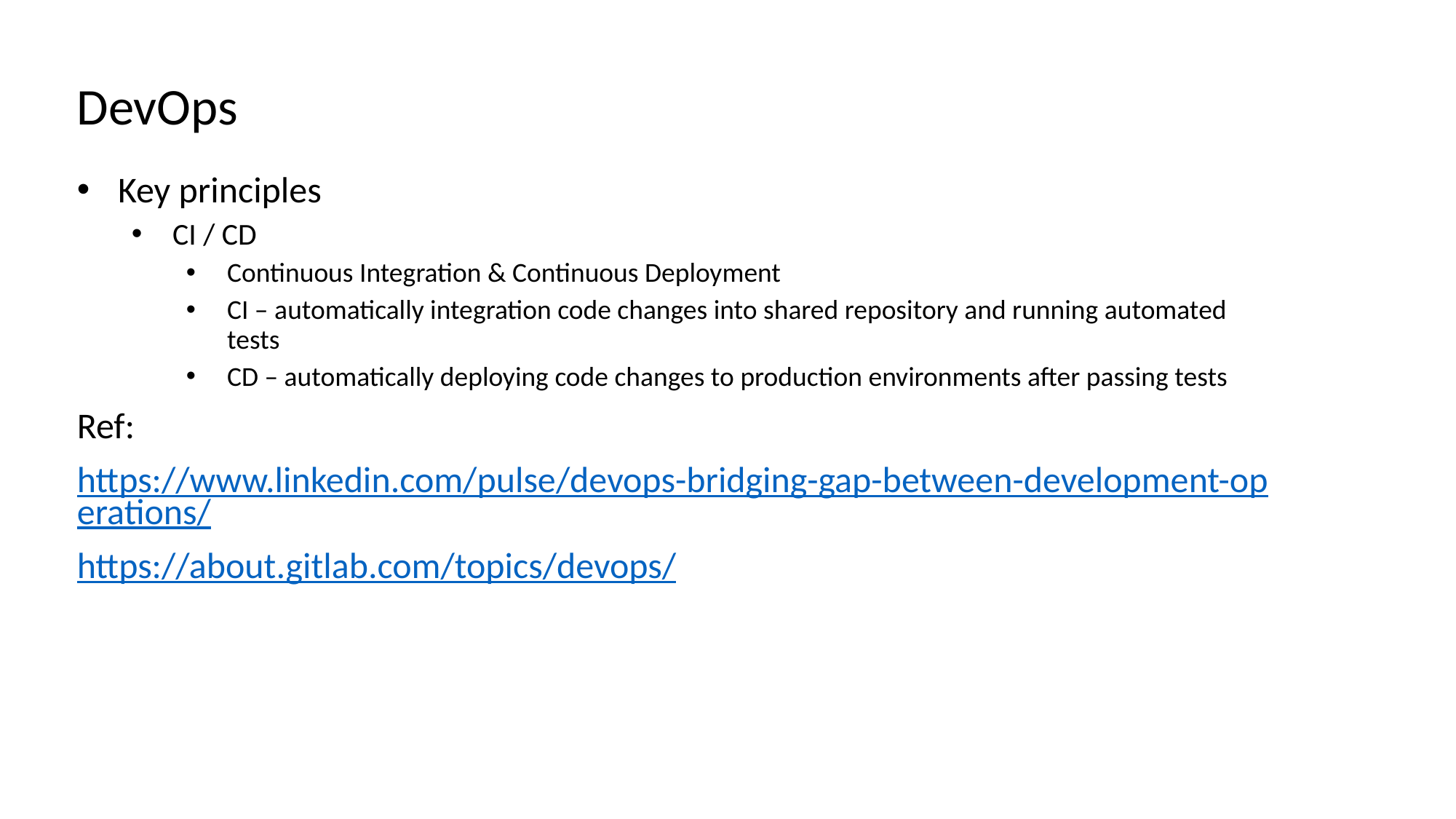

# DevOps
Key principles
CI / CD
Continuous Integration & Continuous Deployment
CI – automatically integration code changes into shared repository and running automated tests
CD – automatically deploying code changes to production environments after passing tests
Ref:
https://www.linkedin.com/pulse/devops-bridging-gap-between-development-operations/
https://about.gitlab.com/topics/devops/